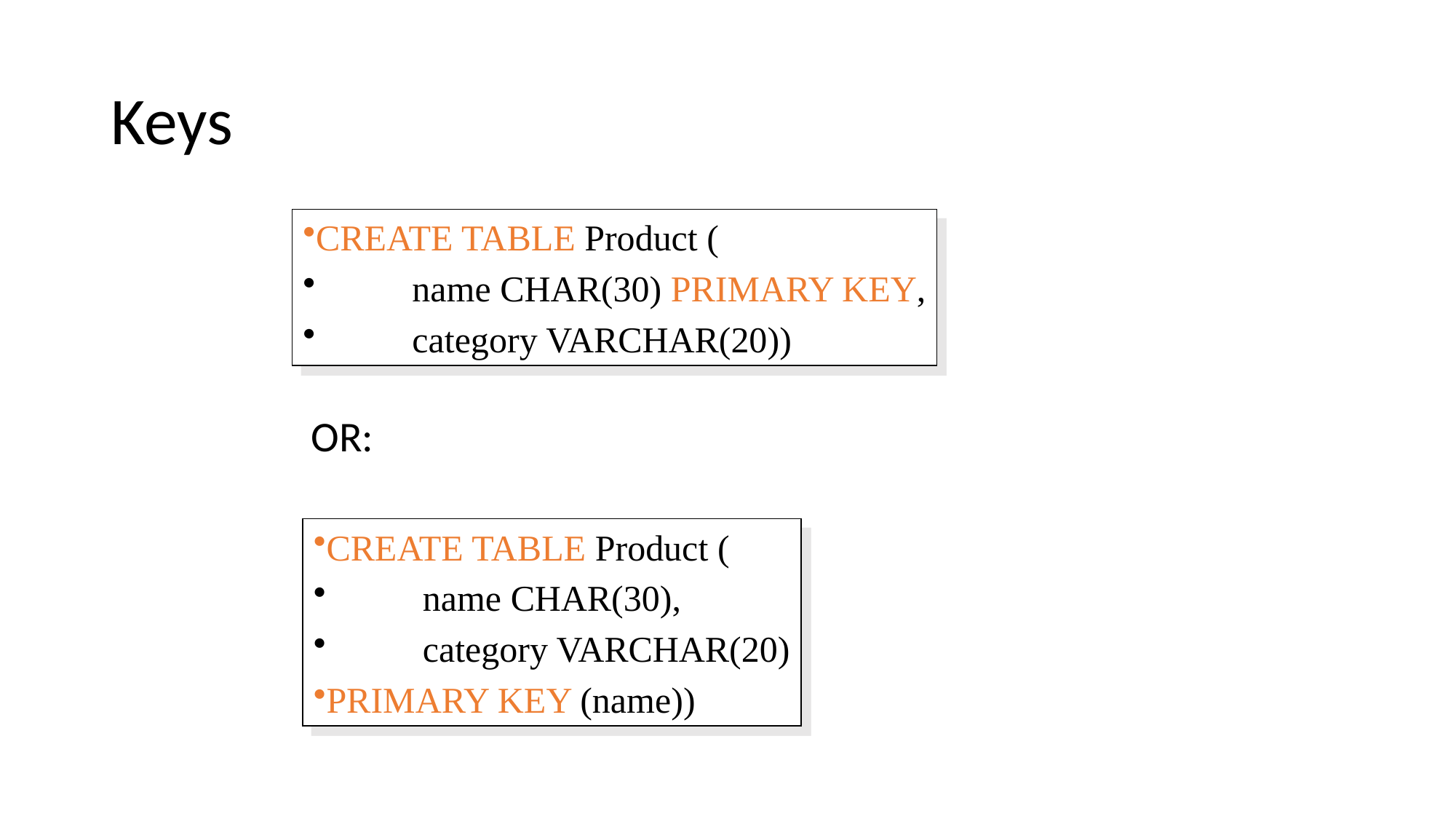

# Keys
CREATE TABLE Product (
	name CHAR(30) PRIMARY KEY,
	category VARCHAR(20))
OR:
CREATE TABLE Product (
	name CHAR(30),
	category VARCHAR(20)
PRIMARY KEY (name))